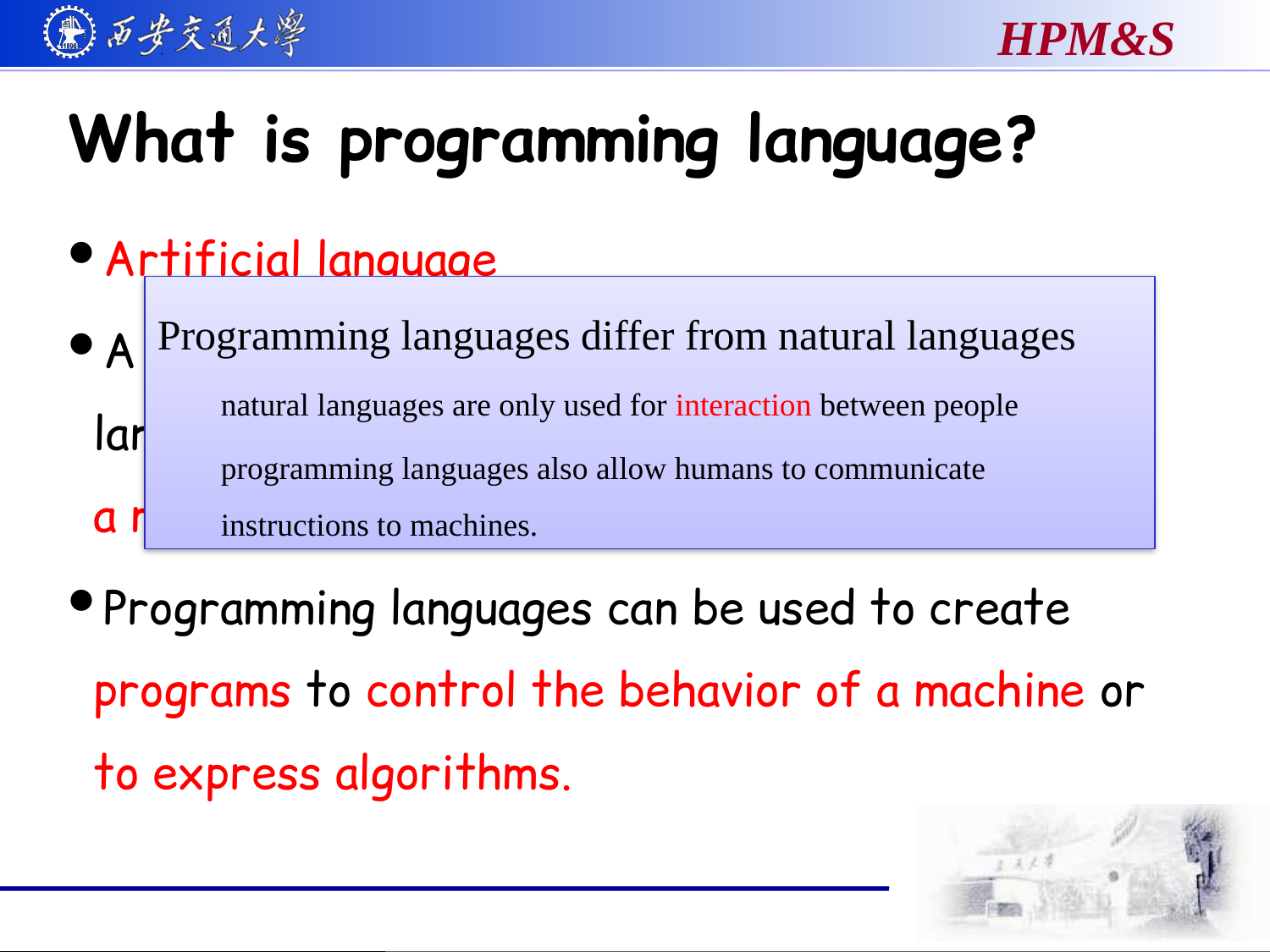

# What is programming language?
Artificial language
A programming language is a formal constructed language designed to communicate instructions to a machine, particularly a computer.
Programming languages can be used to create programs to control the behavior of a machine or to express algorithms.

Programming languages differ from natural languages
natural languages are only used for interaction between people
programming languages also allow humans to communicate instructions to machines.